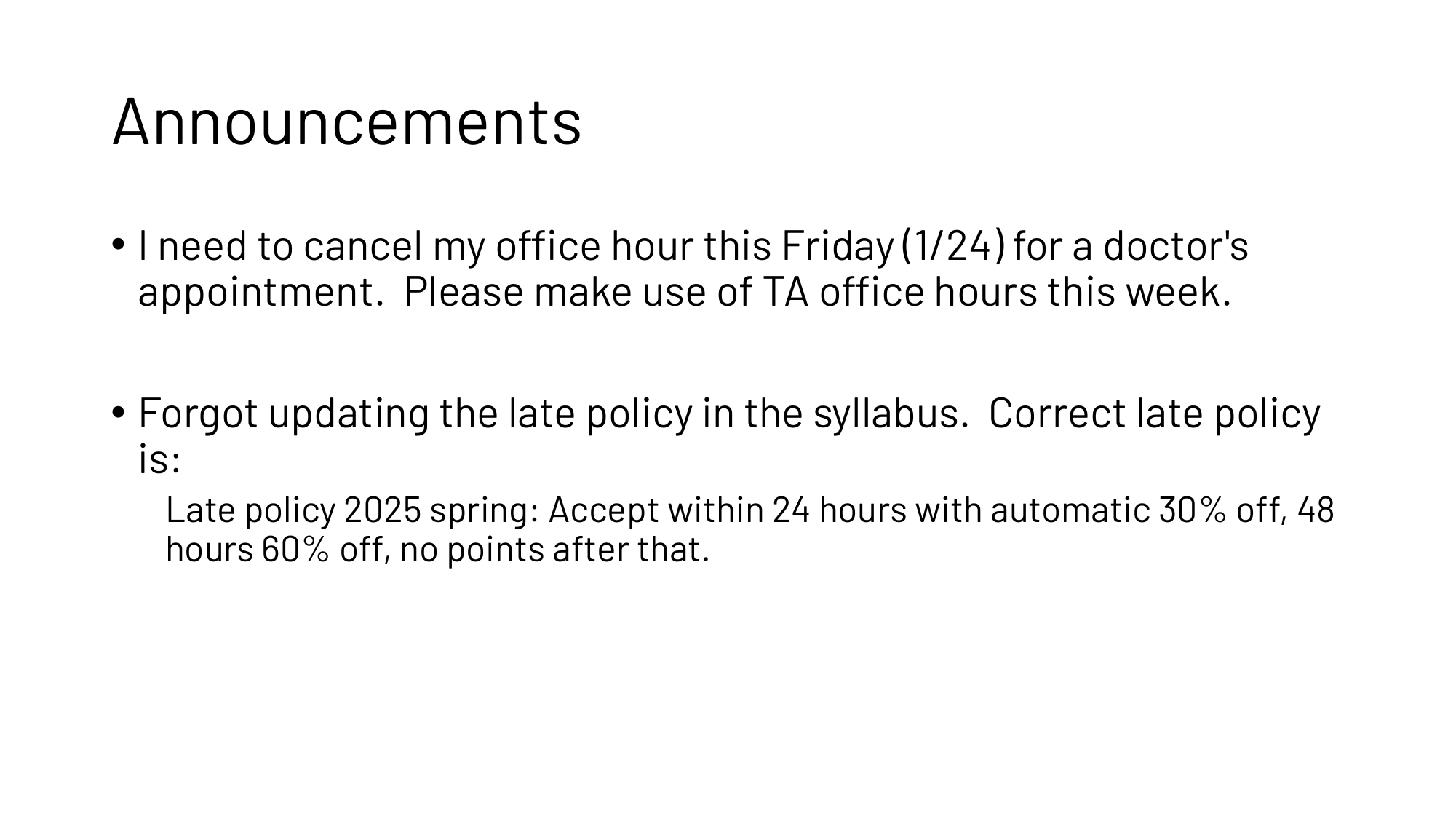

# Announcements
I need to cancel my office hour this Friday (1/24) for a doctor's appointment.  Please make use of TA office hours this week.

Forgot updating the late policy in the syllabus.  Correct late policy is:
Late policy 2025 spring: Accept within 24 hours with automatic 30% off, 48 hours 60% off, no points after that.